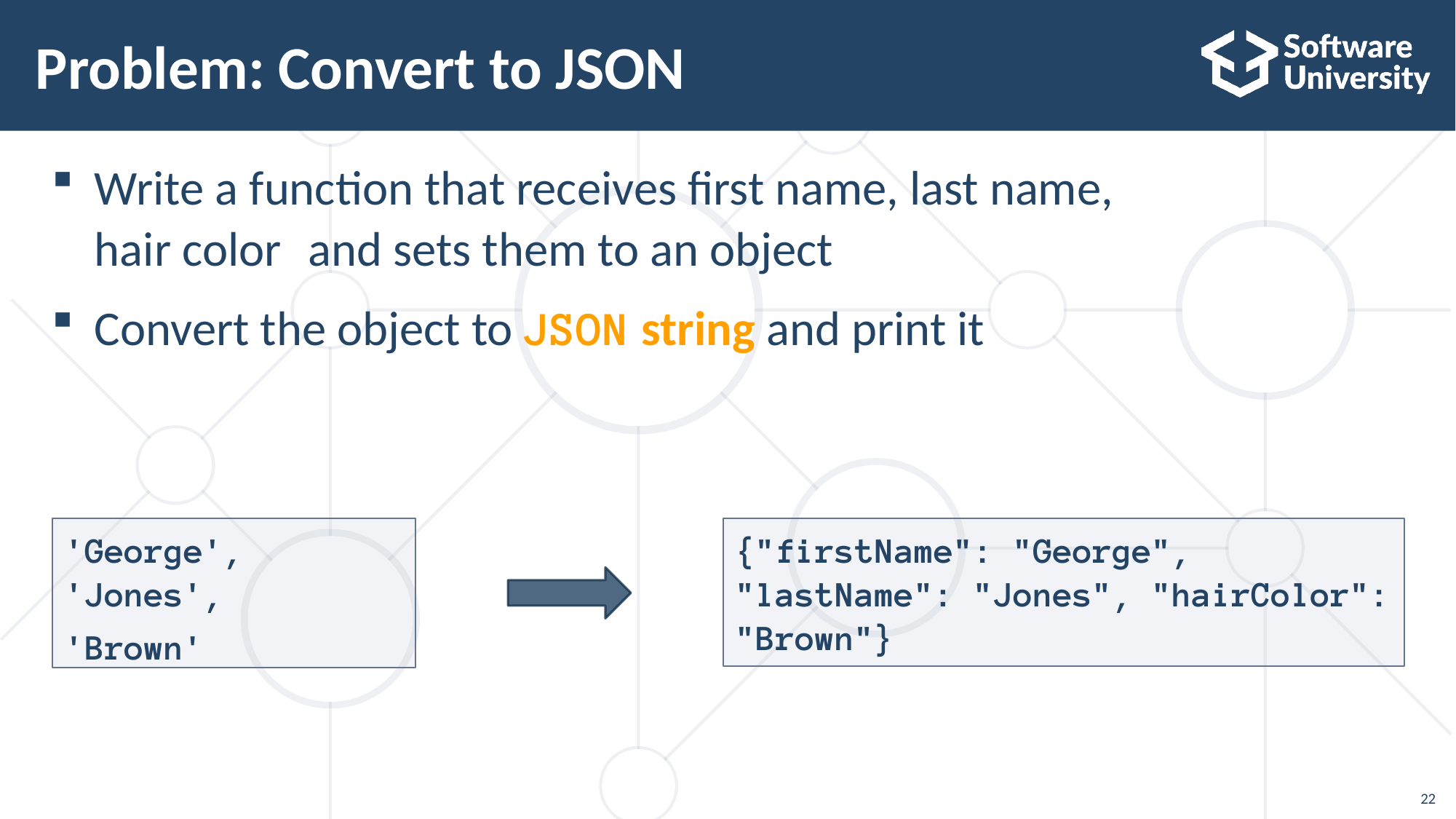

# Problem: Convert to JSON
Write a function that receives first name, last name,
hair color and sets them to an object
Convert the object to JSON string and print it
'George',
'Jones',
'Brown'
{"firstName": "George", "lastName": "Jones", "hairColor": "Brown"}

22